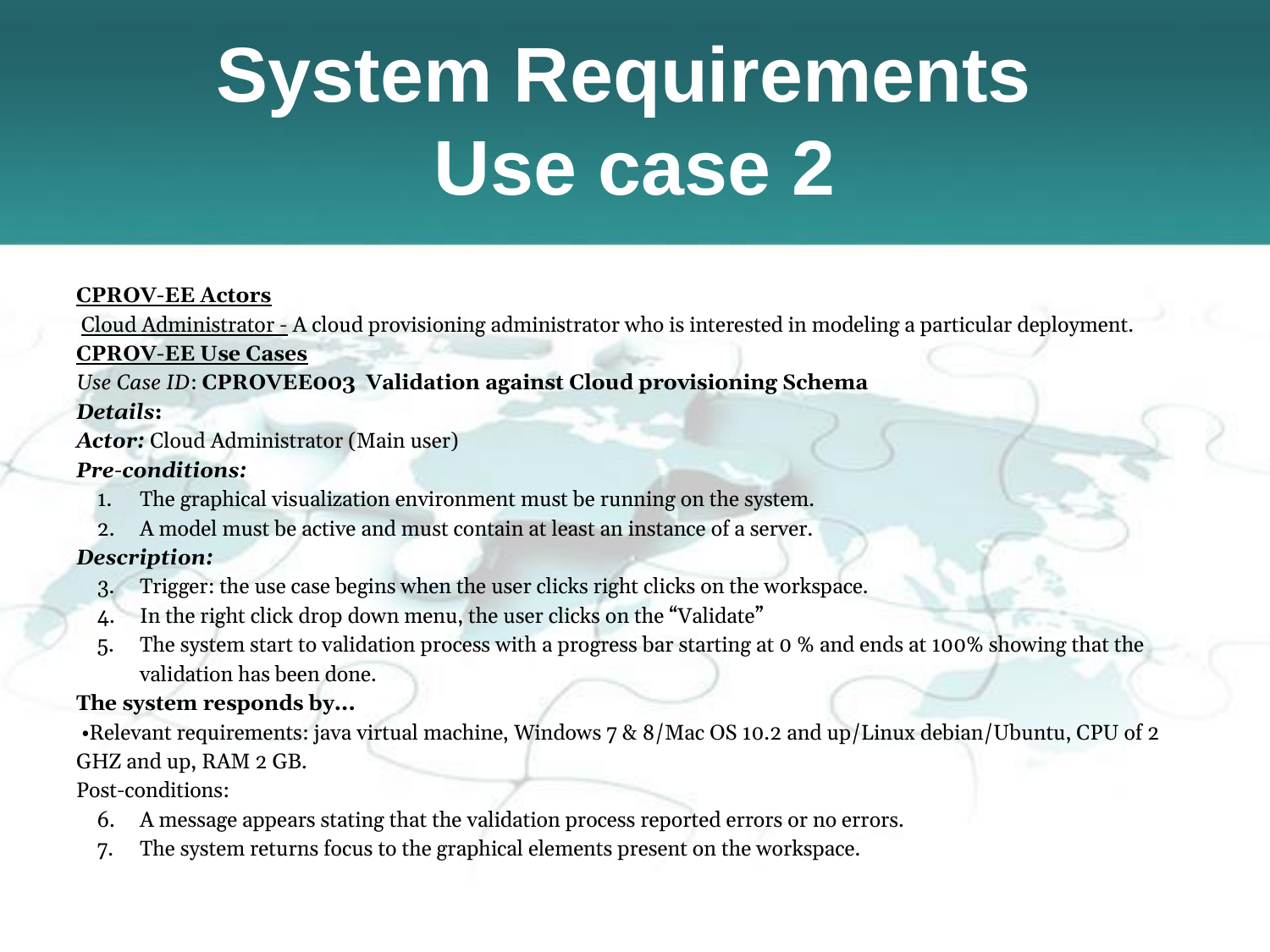

# System Requirements
Use case 2
CPROV-EE Actors
 Cloud Administrator - A cloud provisioning administrator who is interested in modeling a particular deployment.
CPROV-EE Use Cases
Use Case ID: CPROVEE003  Validation against Cloud provisioning Schema
Details:
Actor: Cloud Administrator (Main user)
Pre-conditions:
The graphical visualization environment must be running on the system.
A model must be active and must contain at least an instance of a server.
Description:
Trigger: the use case begins when the user clicks right clicks on the workspace.
In the right click drop down menu, the user clicks on the “Validate”
The system start to validation process with a progress bar starting at 0 % and ends at 100% showing that the validation has been done.
The system responds by...
 •Relevant requirements: java virtual machine, Windows 7 & 8/Mac OS 10.2 and up/Linux debian/Ubuntu, CPU of 2 GHZ and up, RAM 2 GB.
Post-conditions:
A message appears stating that the validation process reported errors or no errors.
The system returns focus to the graphical elements present on the workspace.